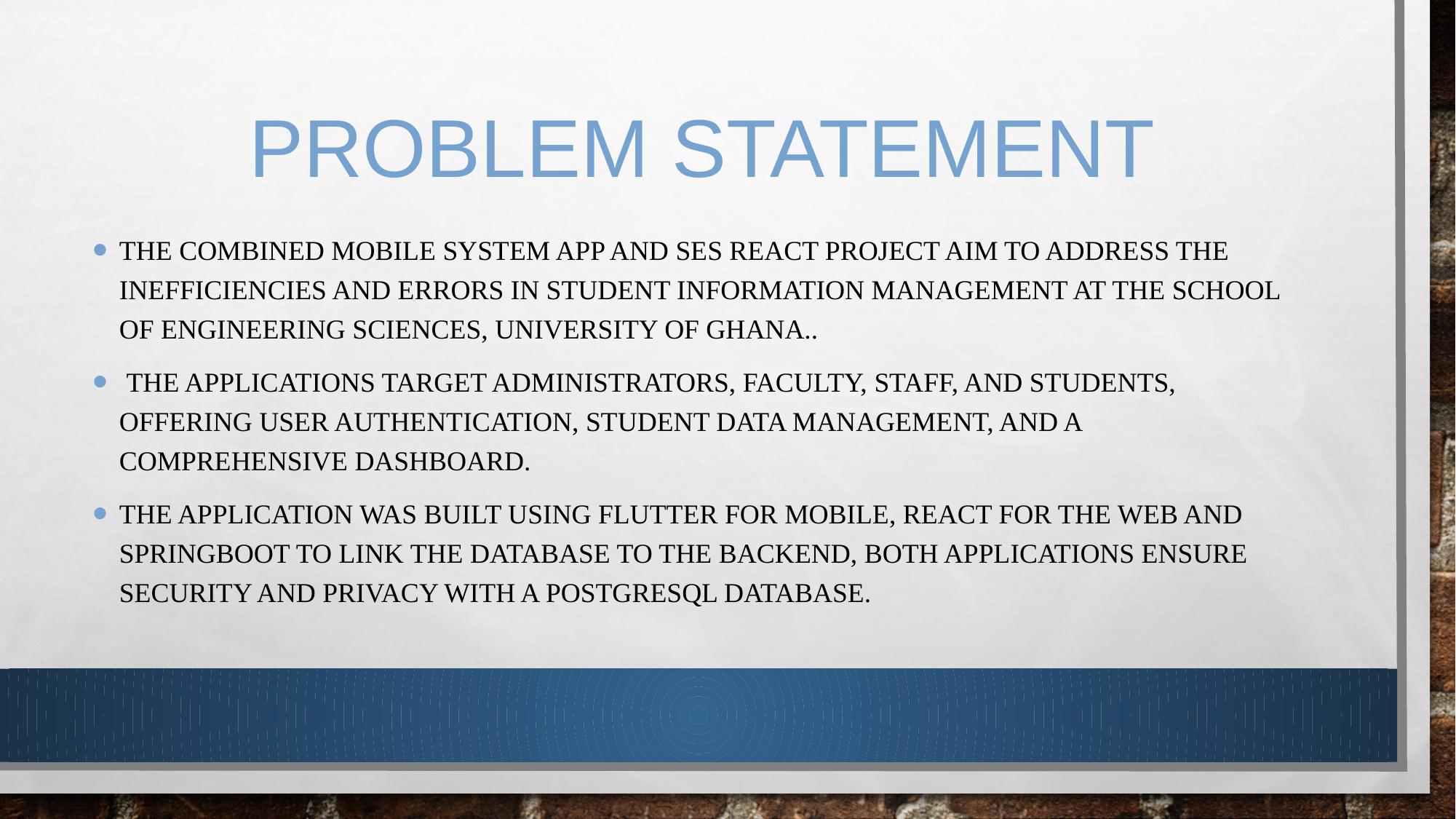

# PROBLEM STATEMENT
The combined Mobile System App and SES React Project aim to address the inefficiencies and errors in student information management at the School of Engineering Sciences, University of Ghana..
 The applications target administrators, faculty, staff, and students, offering user authentication, student data management, and a comprehensive dashboard.
THE APPLICATION WAS Built using Flutter for mobile, React for the web AND SPRINGBOOT TO LINK THE DATABASE TO THE BACKEND, both applications ensure security and privacy with a PostgreSQL database.